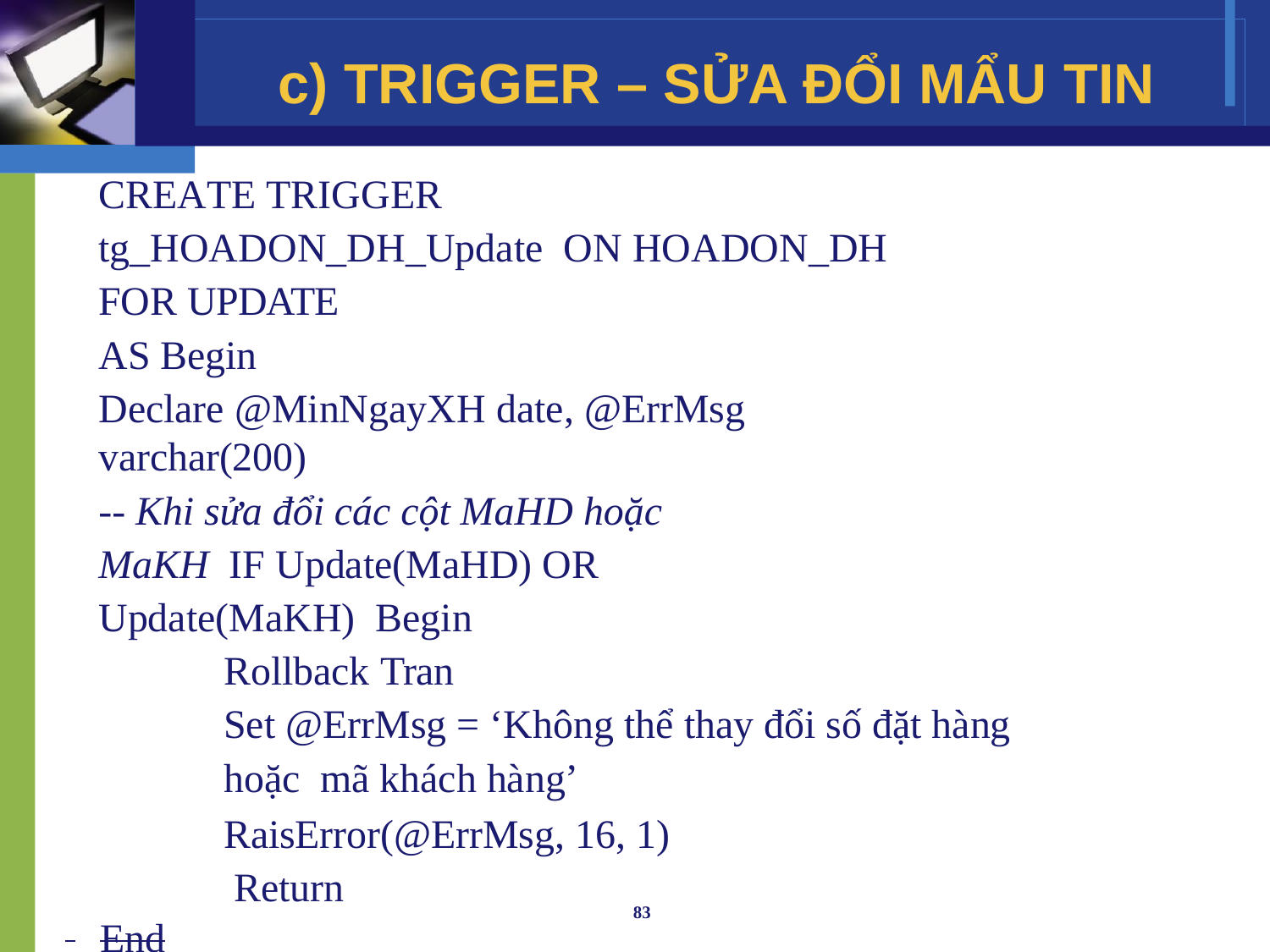

# c) TRIGGER – SỬA ĐỔI MẨU TIN
CREATE TRIGGER	tg_HOADON_DH_Update  ON HOADON_DH
FOR UPDATE
AS Begin
Declare @MinNgayXH date, @ErrMsg varchar(200)
-- Khi sửa đổi các cột MaHD hoặc MaKH  IF Update(MaHD) OR Update(MaKH)  Begin
Rollback Tran
Set @ErrMsg = ‘Không thể thay đổi số đặt hàng hoặc  mã khách hàng’
RaisError(@ErrMsg, 16, 1)  Return
 	End
83